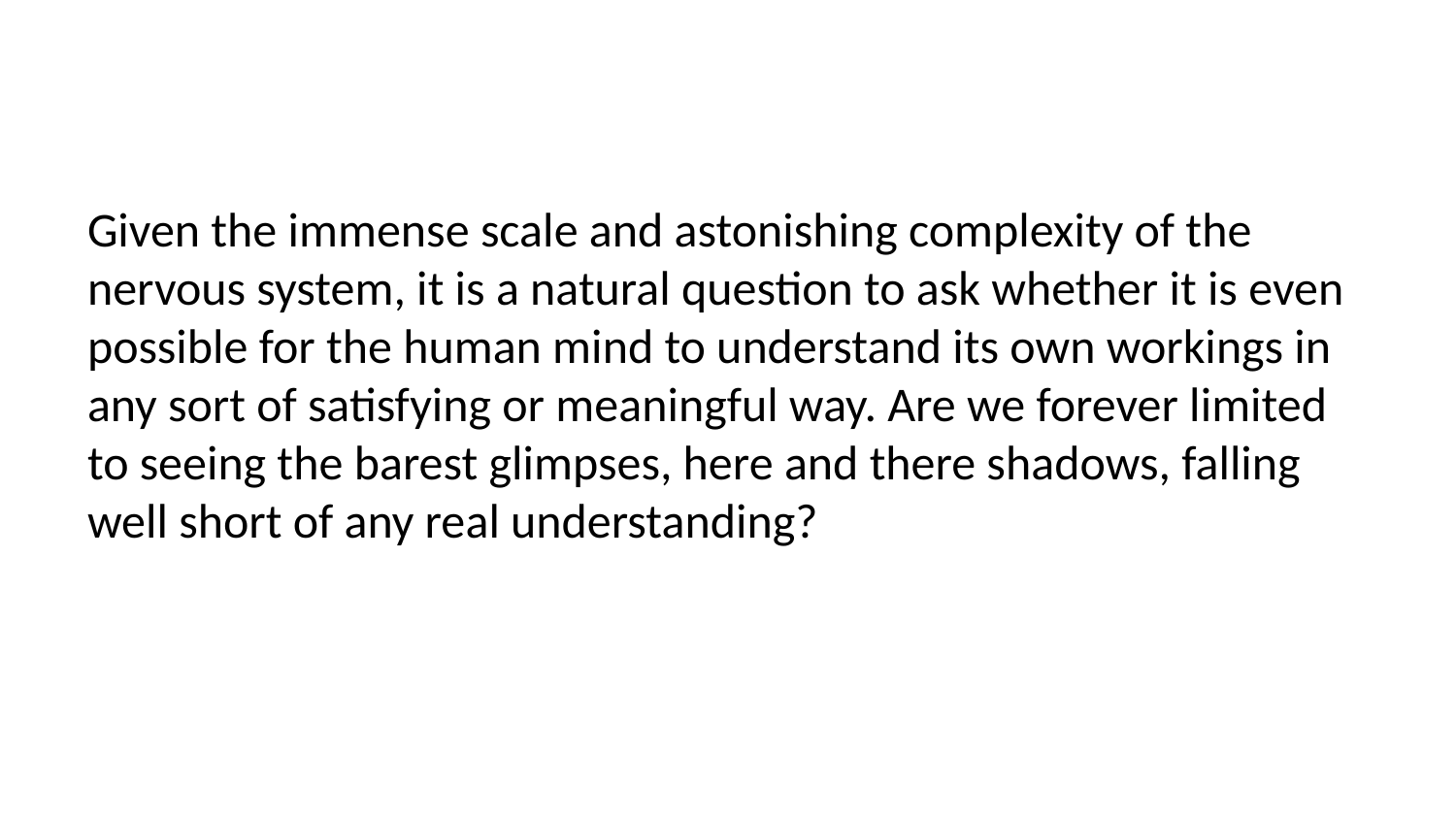

Given the immense scale and astonishing complexity of the nervous system, it is a natural question to ask whether it is even possible for the human mind to understand its own workings in any sort of satisfying or meaningful way. Are we forever limited to seeing the barest glimpses, here and there shadows, falling well short of any real understanding?